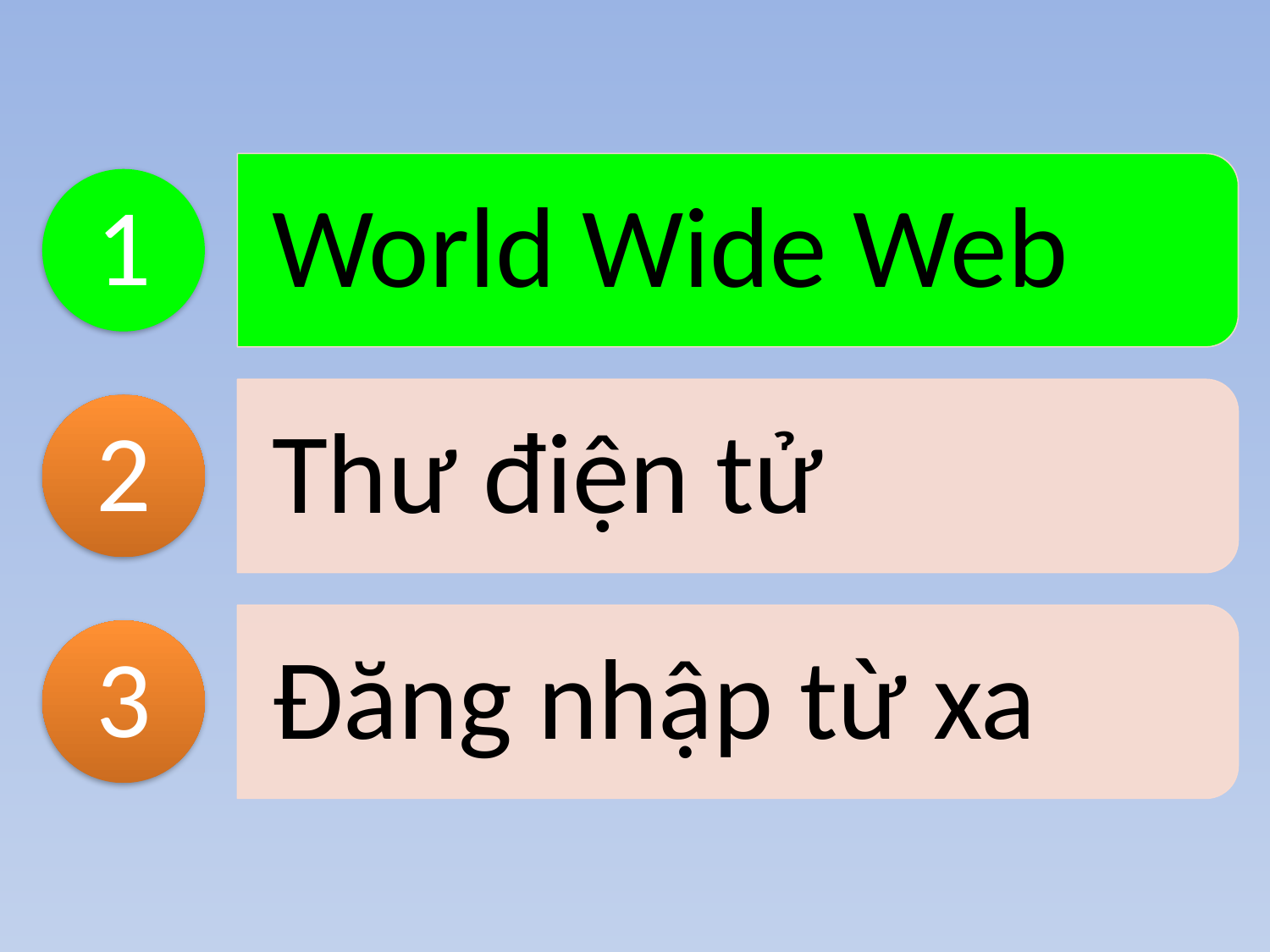

World Wide Web
1
Thư điện tử
2
Đăng nhập từ xa
3